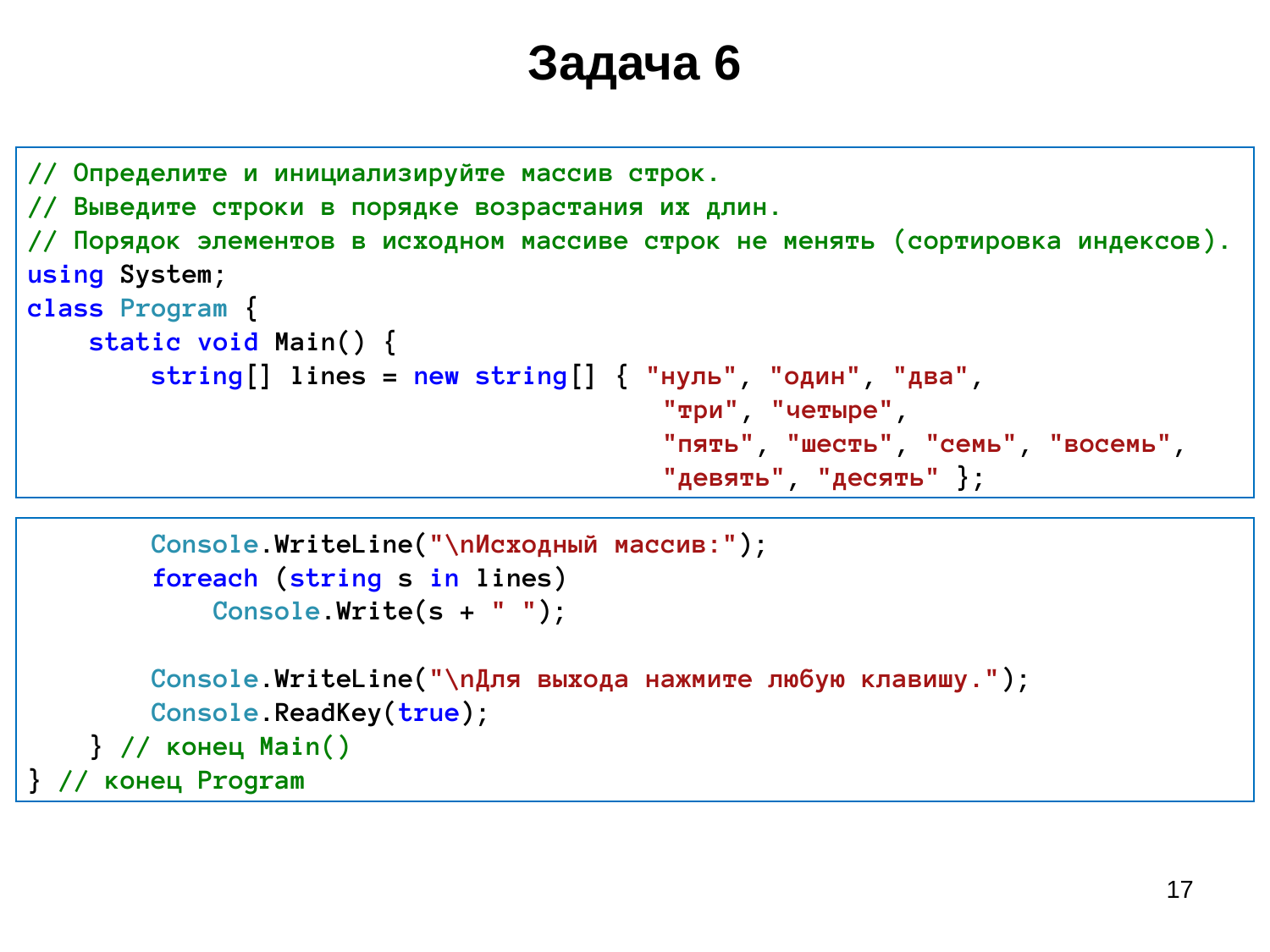

# Задача 6
// Определите и инициализируйте массив строк.
// Выведите строки в порядке возрастания их длин.
// Порядок элементов в исходном массиве строк не менять (сортировка индексов).
using System;
class Program {
    static void Main() {
        string[] lines = new string[] { "нуль", "один", "два",
					"три", "четыре",
                                 	"пять", "шесть", "семь", "восемь", 					"девять", "десять" };
        Console.WriteLine("\nИсходный массив:");
        foreach (string s in lines)
            Console.Write(s + " ");

        Console.WriteLine("\nДля выхода нажмите любую клавишу.");
        Console.ReadKey(true);
    } // конец Main()
} // конец Program
17